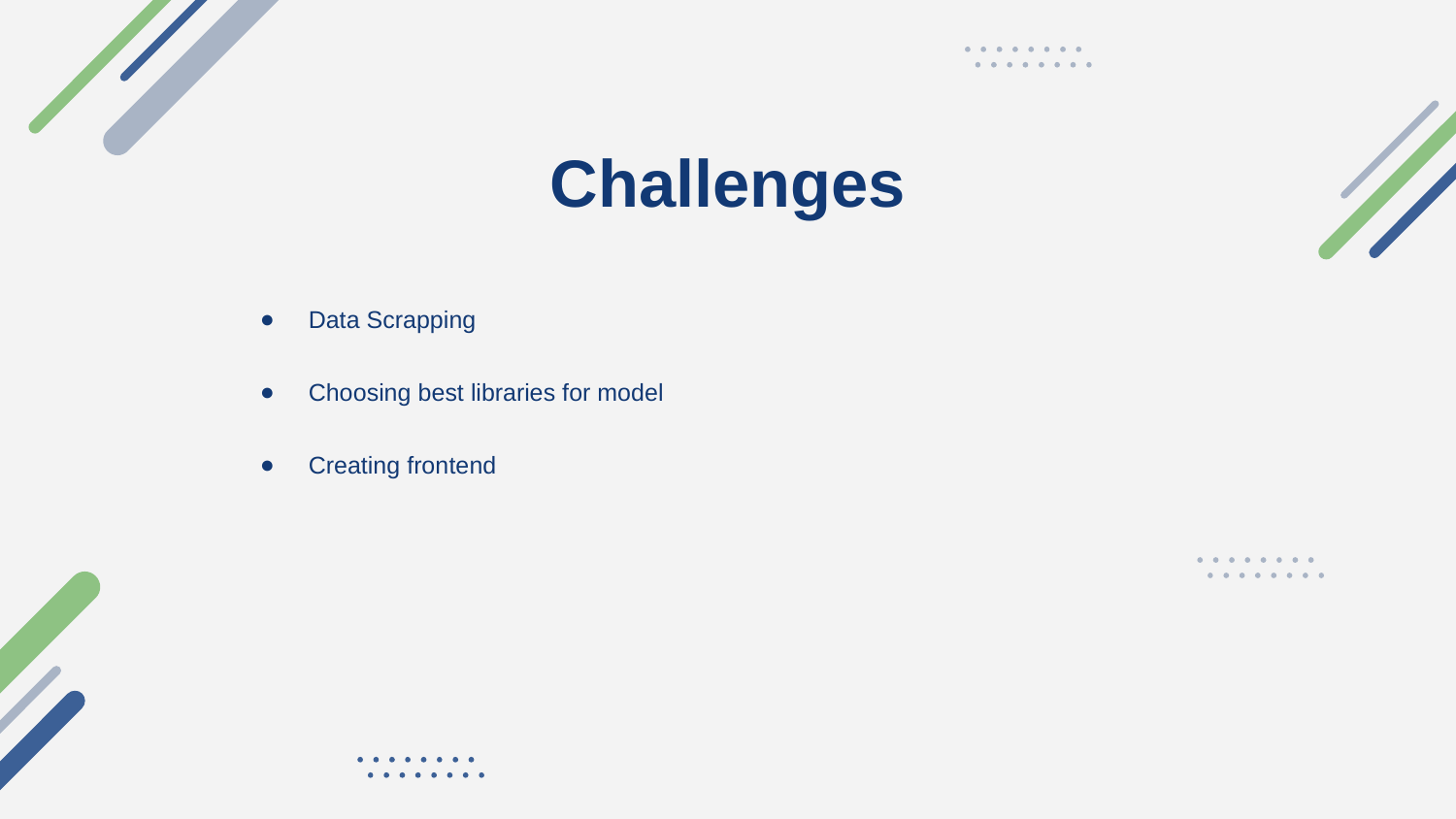

# Challenges
Data Scrapping
Choosing best libraries for model
Creating frontend